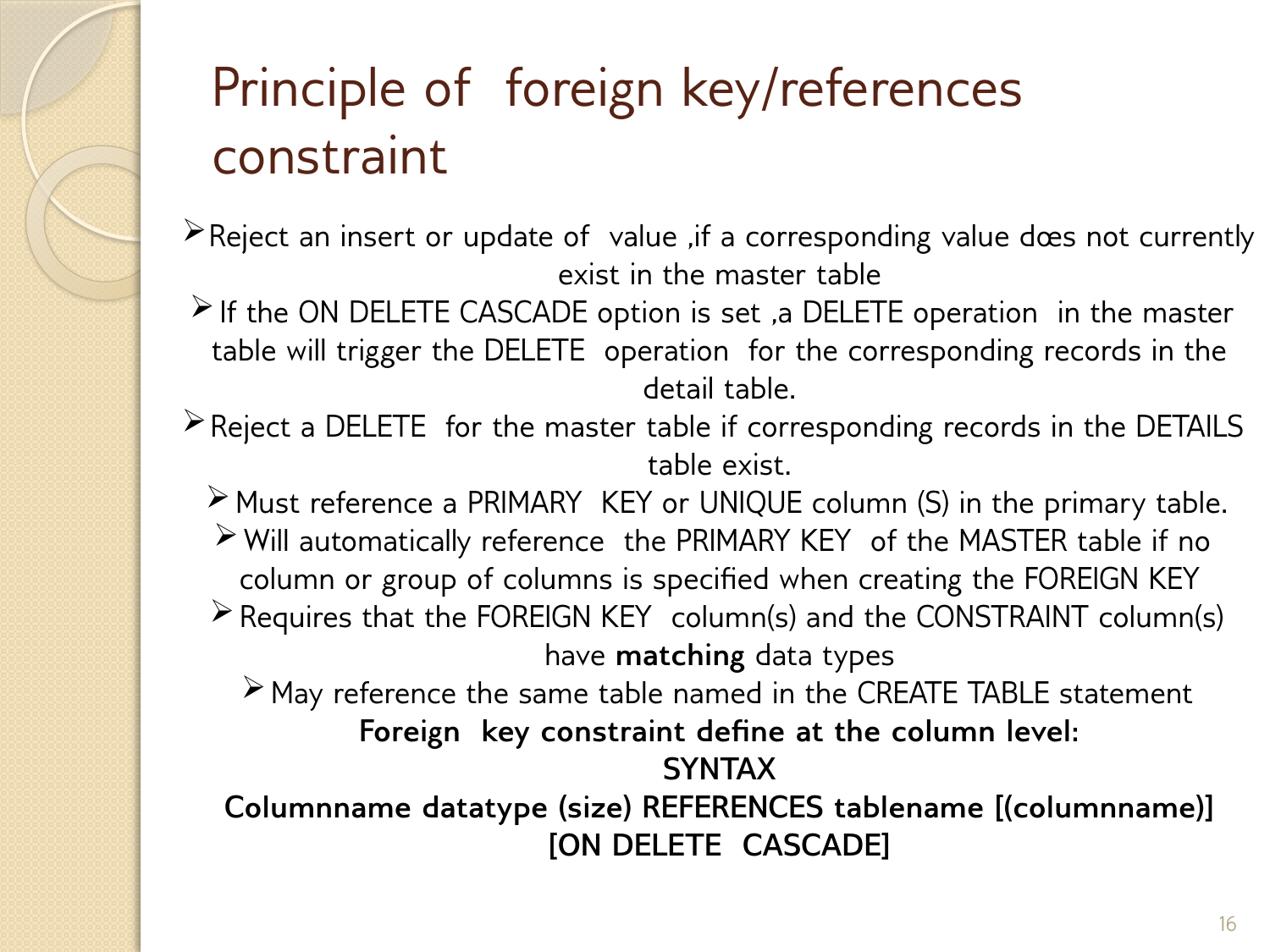

# Principle of  foreign key/references constraint
Reject an insert or update of  value ,if a corresponding value does not currently exist in the master table
If the ON DELETE CASCADE option is set ,a DELETE operation  in the master  table will trigger the DELETE  operation  for the corresponding records in the detail table.
Reject a DELETE  for the master table if corresponding records in the DETAILS  table exist.
Must reference a PRIMARY  KEY or UNIQUE column (S) in the primary table.
Will automatically reference  the PRIMARY KEY  of the MASTER table if no  column or group of columns is specified when creating the FOREIGN KEY
Requires that the FOREIGN KEY  column(s) and the CONSTRAINT column(s) have matching data types
May reference the same table named in the CREATE TABLE statement
Foreign  key constraint define at the column level:
SYNTAX
Columnname datatype (size) REFERENCES tablename [(columnname)]
[ON DELETE  CASCADE]
16